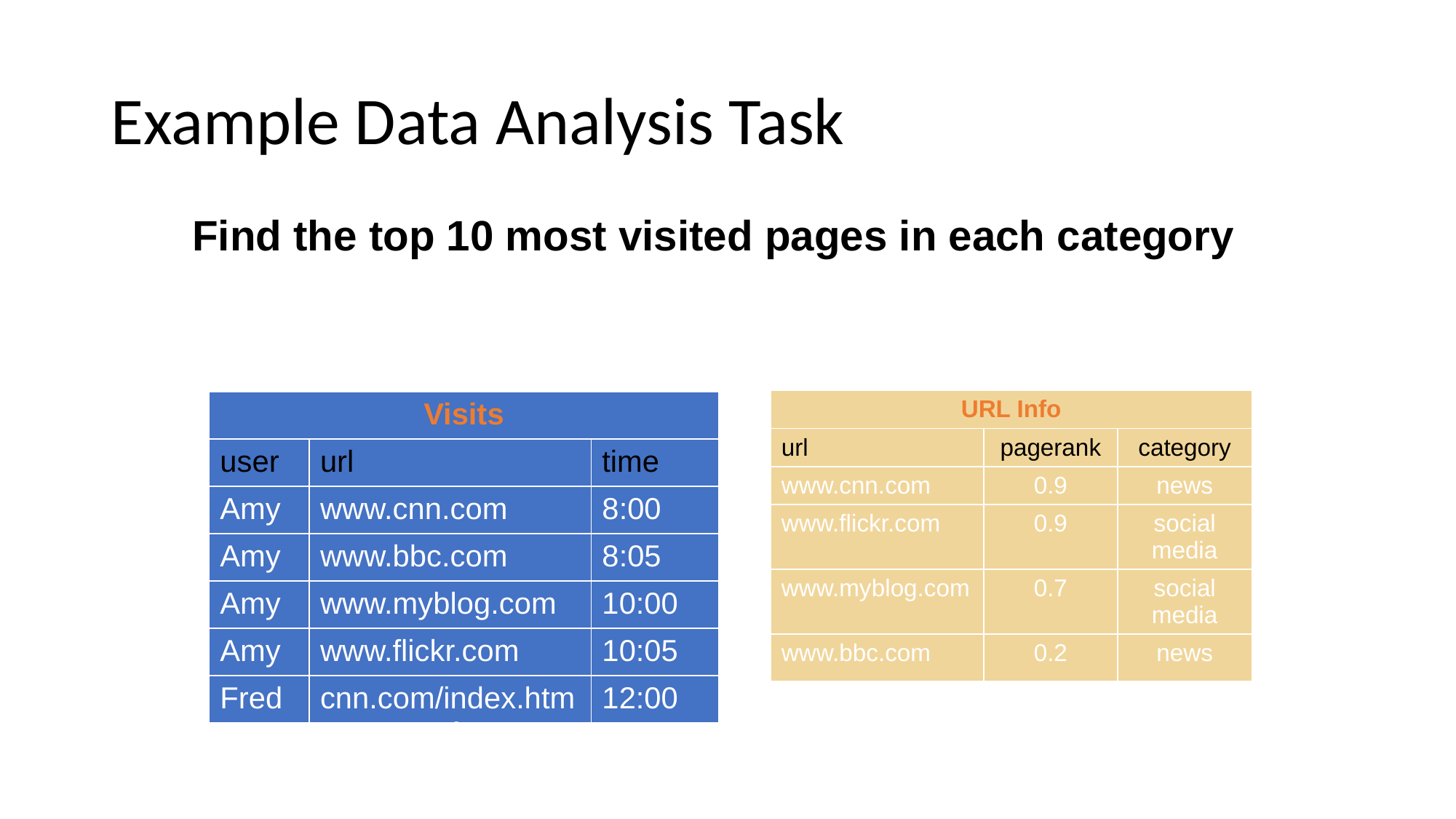

# Example Data Analysis Task
Find the top 10 most visited pages in each category
Visits
Pages
| URL Info |  |  |
| --- | --- | --- |
| url | pagerank | category |
| www.cnn.com | 0.9 | news |
| www.flickr.com | 0.9 | social media |
| www.myblog.com | 0.7 | social media |
| www.bbc.com | 0.2 | news |
| Visits |  |  |
| --- | --- | --- |
| user | url | time |
| Amy | www.cnn.com | 8:00 |
| Amy | www.bbc.com | 8:05 |
| Amy | www.myblog.com | 10:00 |
| Amy | www.flickr.com | 10:05 |
| Fred | cnn.com/index.htm | 12:00 |
. . .